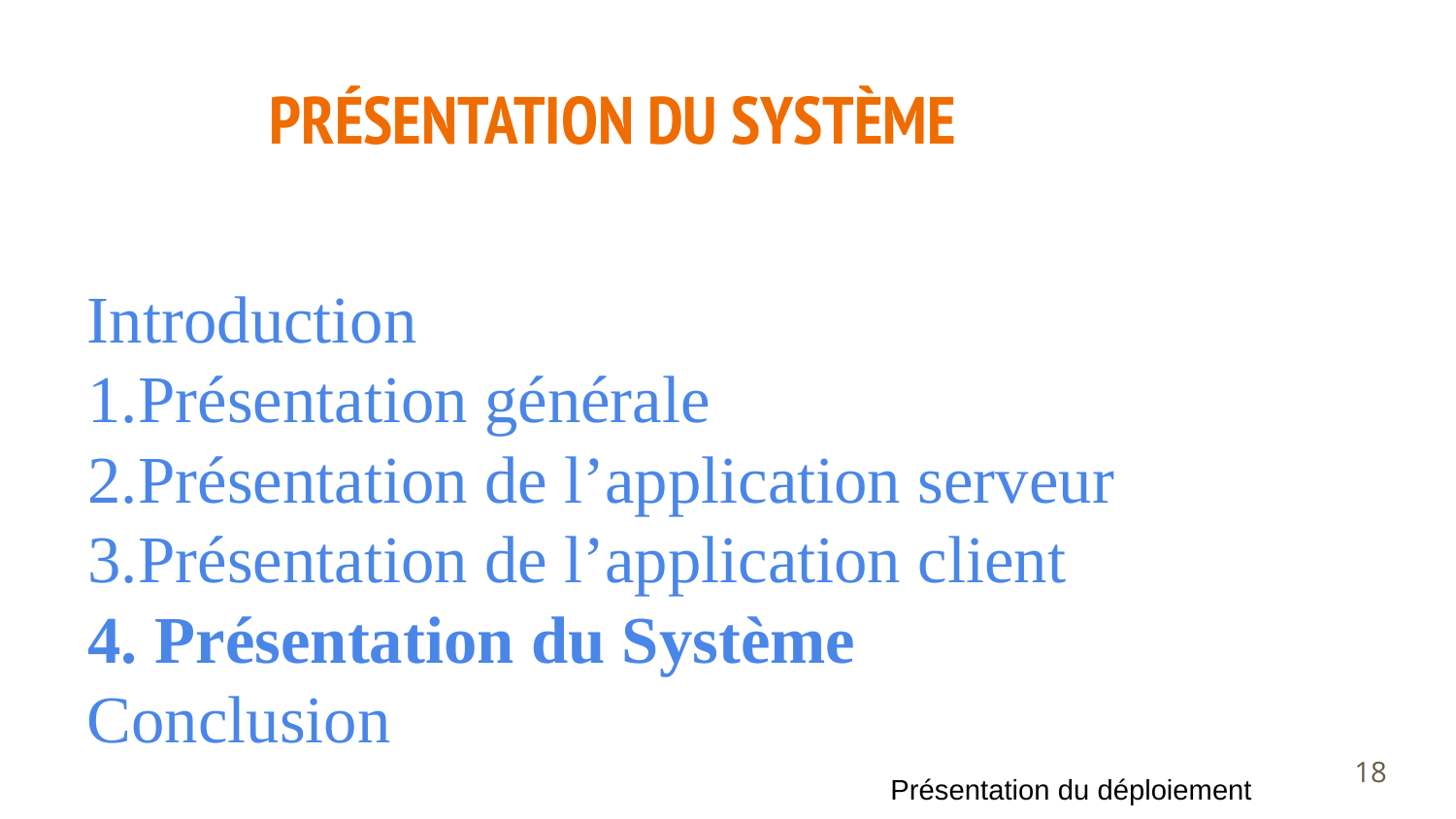

# PRÉSENTATION DU SYSTÈME
Introduction
Présentation générale
Présentation de l’application serveur
Présentation de l’application client
 Présentation du Système
Conclusion
18
Présentation du déploiement